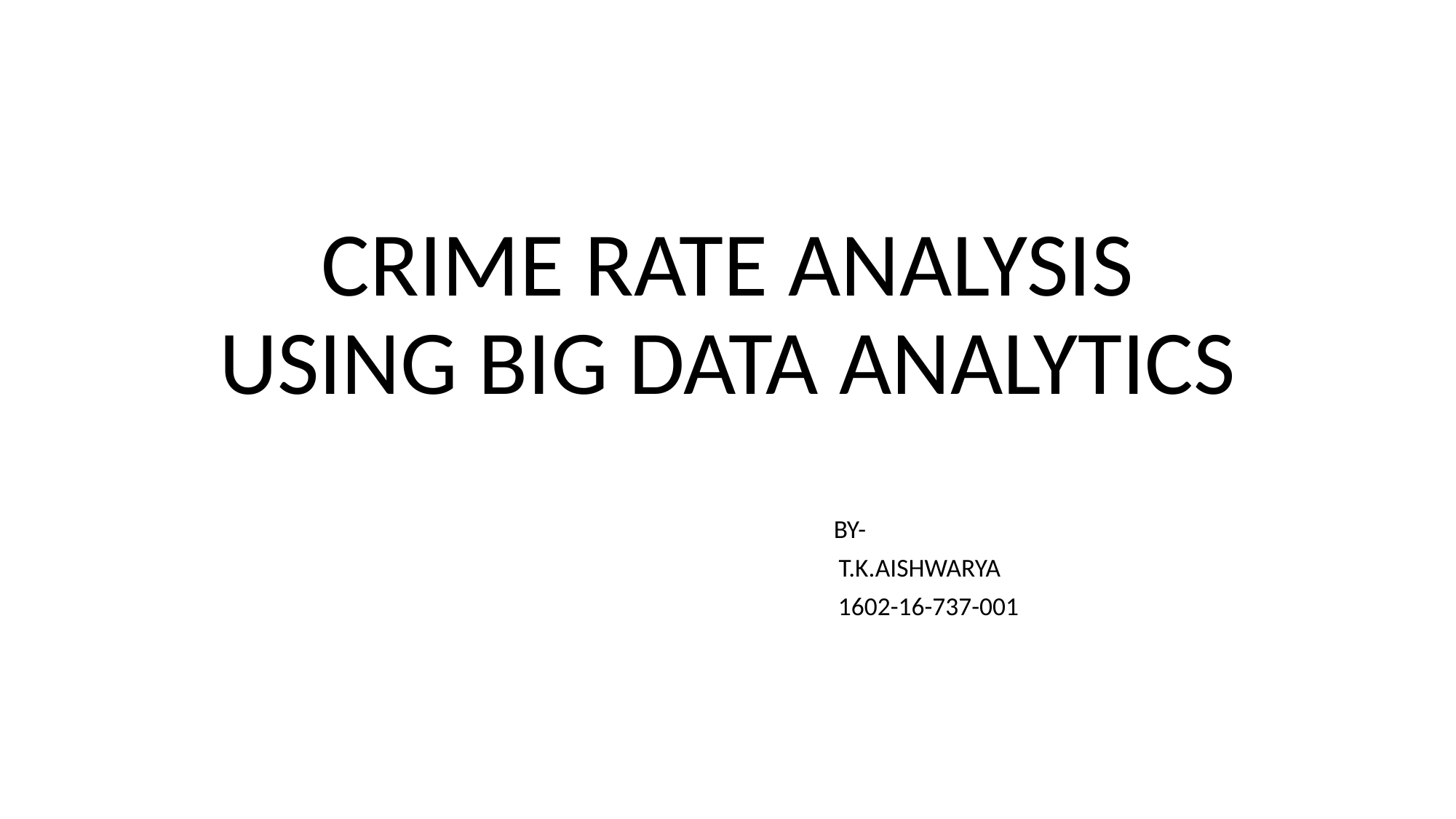

# CRIME RATE ANALYSIS USING BIG DATA ANALYTICS

                                          BY-
                                                                  T.K.AISHWARYA
                                                                     1602-16-737-001